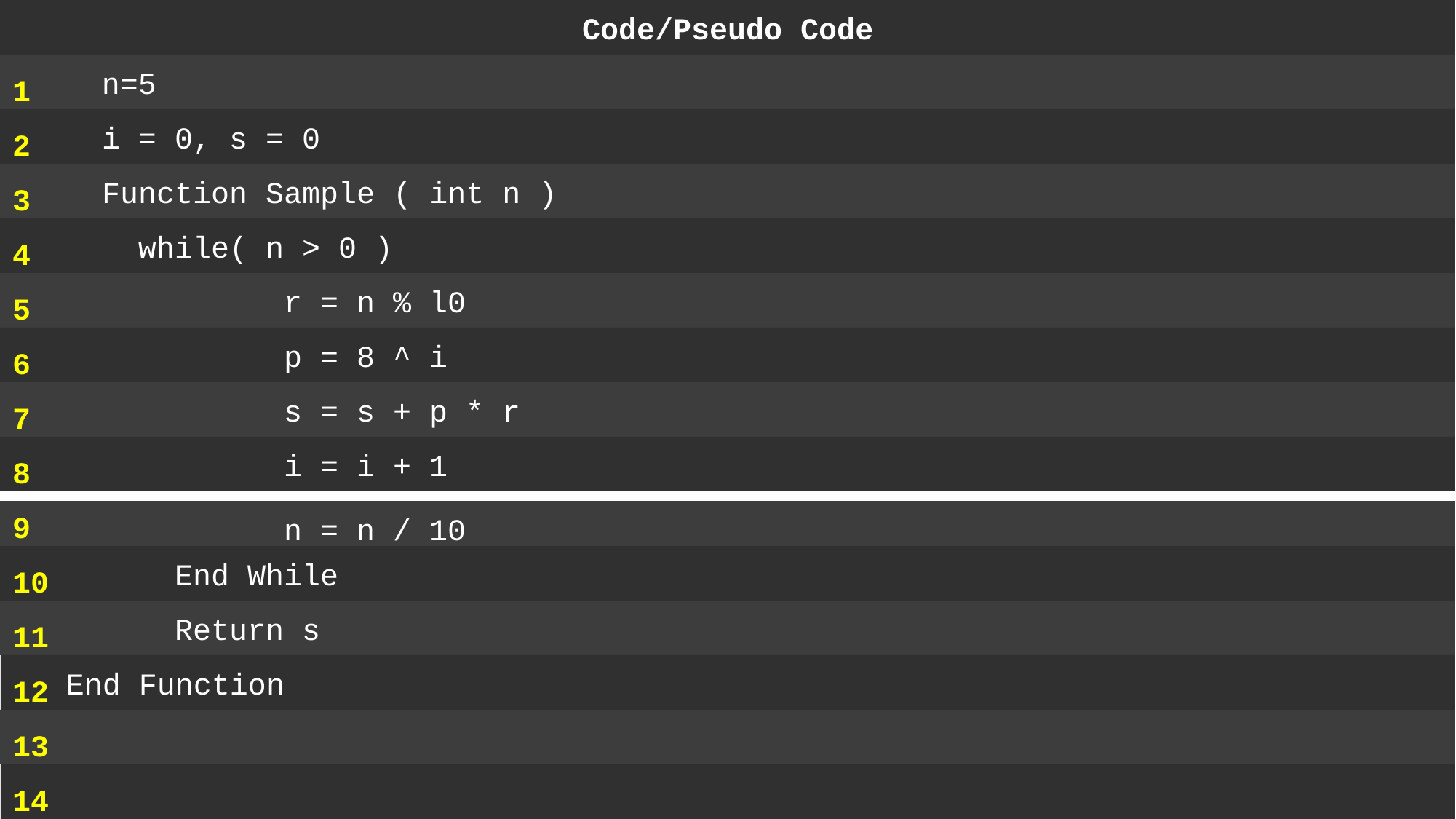

Code/Pseudo Code
1
2
3
4
5
6
7
8
9
10
11
12
13
14
  n=5
  i = 0, s = 0
  Function Sample ( int n )
    while( n > 0 )
  		r = n % l0
 		p = 8 ^ i
		s = s + p * r
		i = i + 1
		n = n / 10
	End While
	Return s
End Function